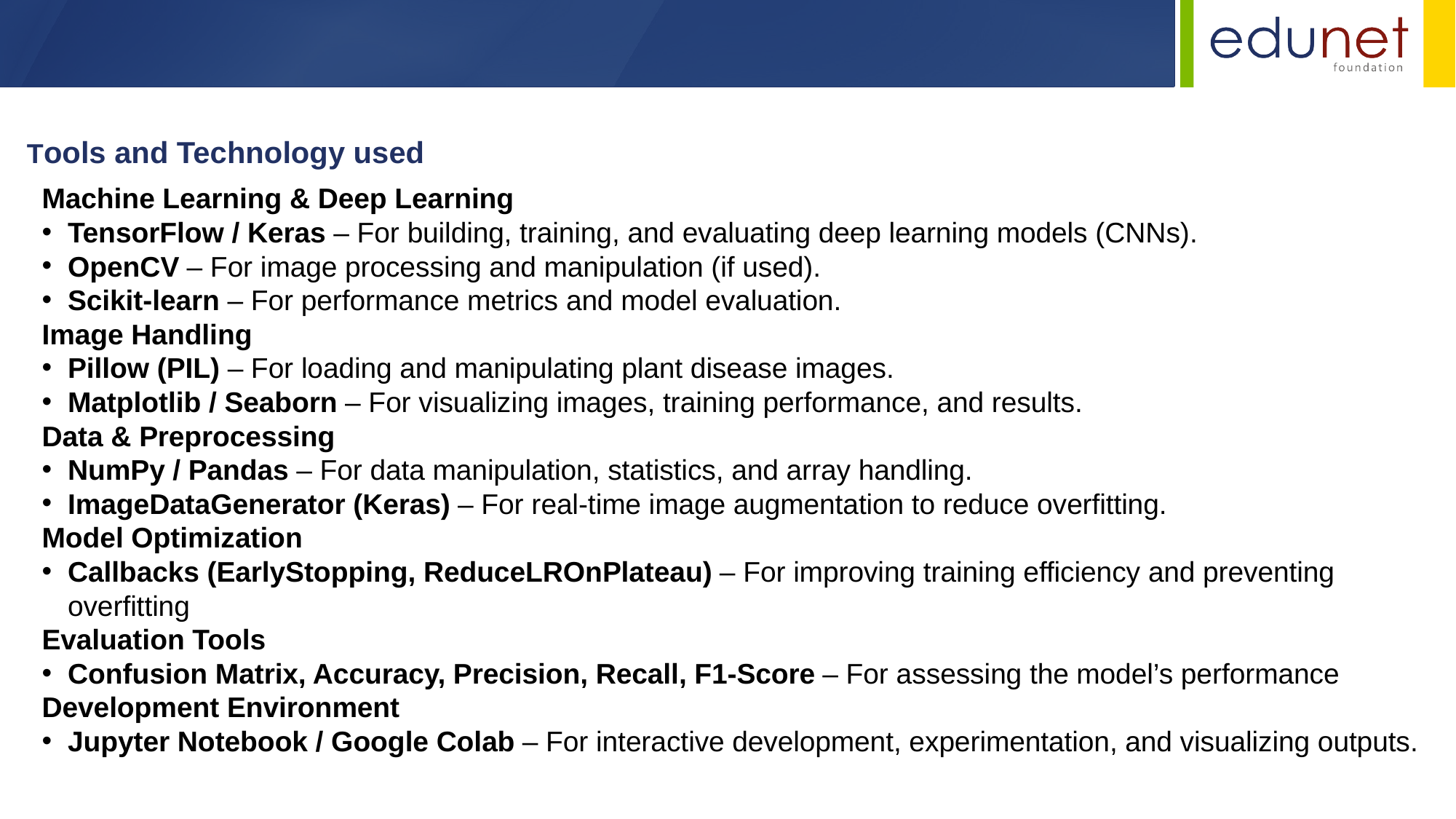

Tools and Technology used
Machine Learning & Deep Learning
TensorFlow / Keras – For building, training, and evaluating deep learning models (CNNs).
OpenCV – For image processing and manipulation (if used).
Scikit-learn – For performance metrics and model evaluation.
Image Handling
Pillow (PIL) – For loading and manipulating plant disease images.
Matplotlib / Seaborn – For visualizing images, training performance, and results.
Data & Preprocessing
NumPy / Pandas – For data manipulation, statistics, and array handling.
ImageDataGenerator (Keras) – For real-time image augmentation to reduce overfitting.
Model Optimization
Callbacks (EarlyStopping, ReduceLROnPlateau) – For improving training efficiency and preventing overfitting
Evaluation Tools
Confusion Matrix, Accuracy, Precision, Recall, F1-Score – For assessing the model’s performance
Development Environment
Jupyter Notebook / Google Colab – For interactive development, experimentation, and visualizing outputs.